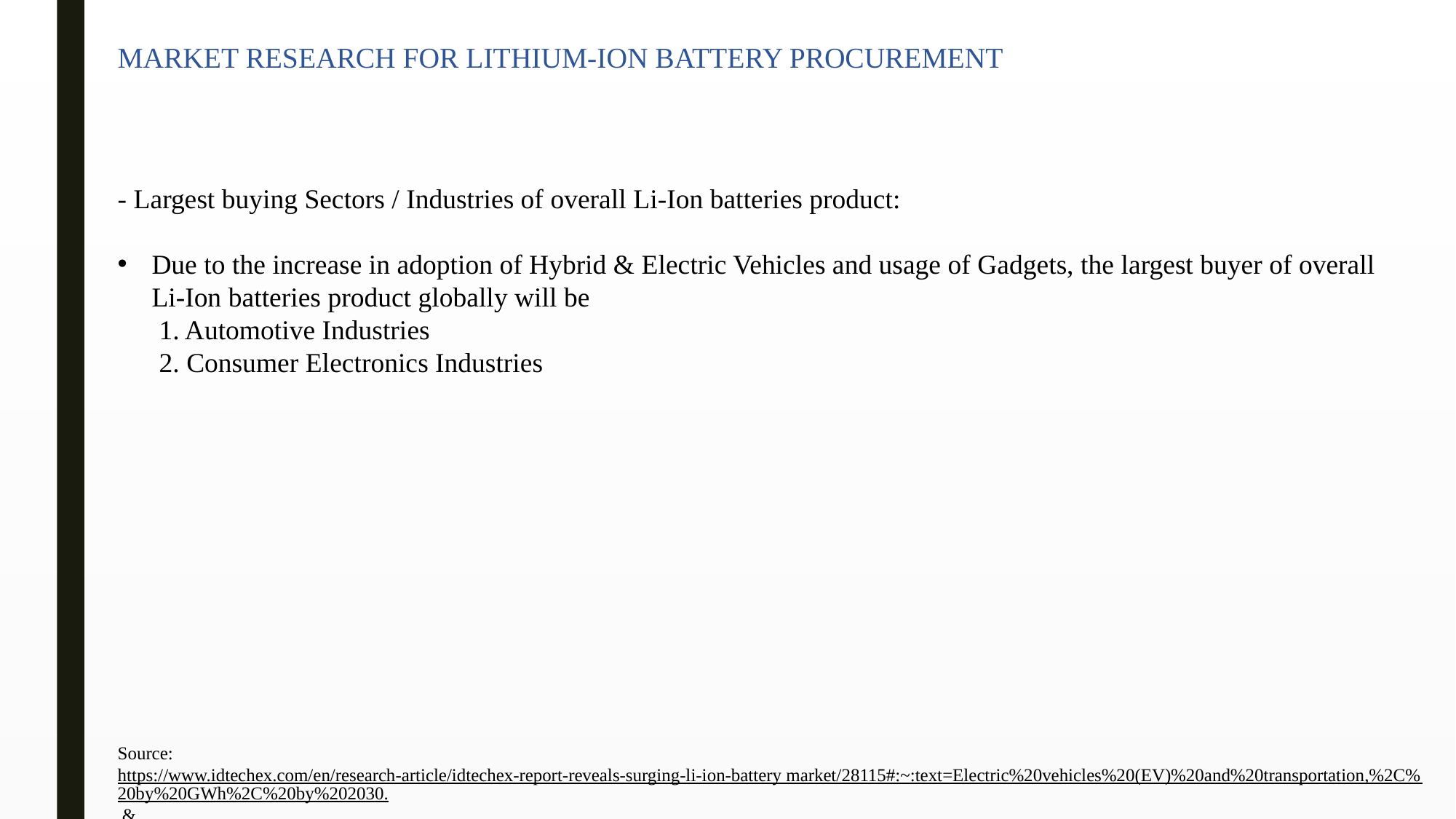

MARKET RESEARCH FOR LITHIUM-ION BATTERY PROCUREMENT
- Largest buying Sectors / Industries of overall Li-Ion batteries product:

Due to the increase in adoption of Hybrid & Electric Vehicles and usage of Gadgets, the largest buyer of overall Li-Ion batteries product globally will be
      1. Automotive Industries
      2. Consumer Electronics Industries

Source: https://www.idtechex.com/en/research-article/idtechex-report-reveals-surging-li-ion-battery market/28115#:~:text=Electric%20vehicles%20(EV)%20and%20transportation,%2C%20by%20GWh%2C%20by%202030. &
             https://www.transparencymarketresearch.com/lithium-ion-battery-market.html